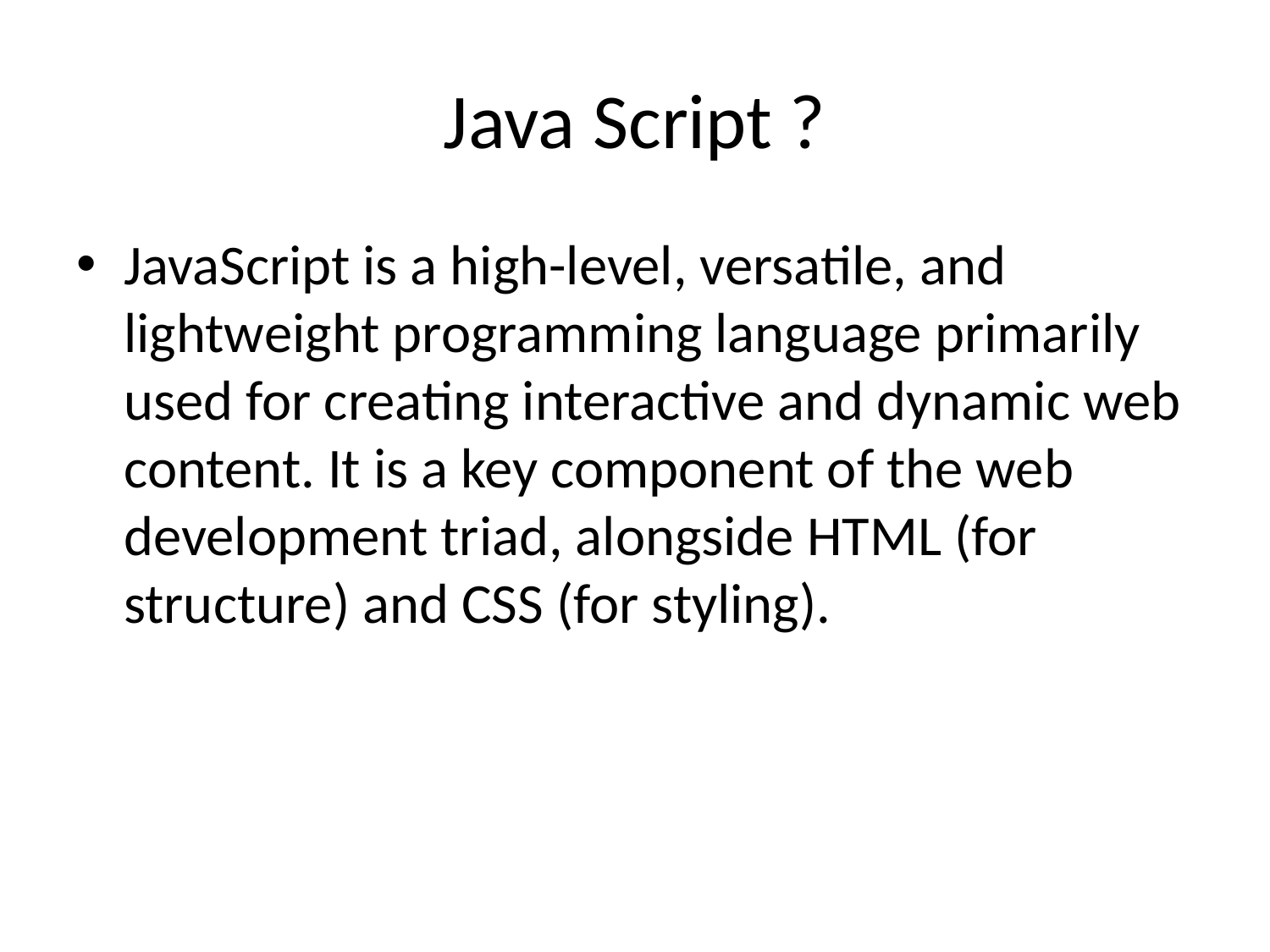

# Java Script ?
JavaScript is a high-level, versatile, and lightweight programming language primarily used for creating interactive and dynamic web content. It is a key component of the web development triad, alongside HTML (for structure) and CSS (for styling).